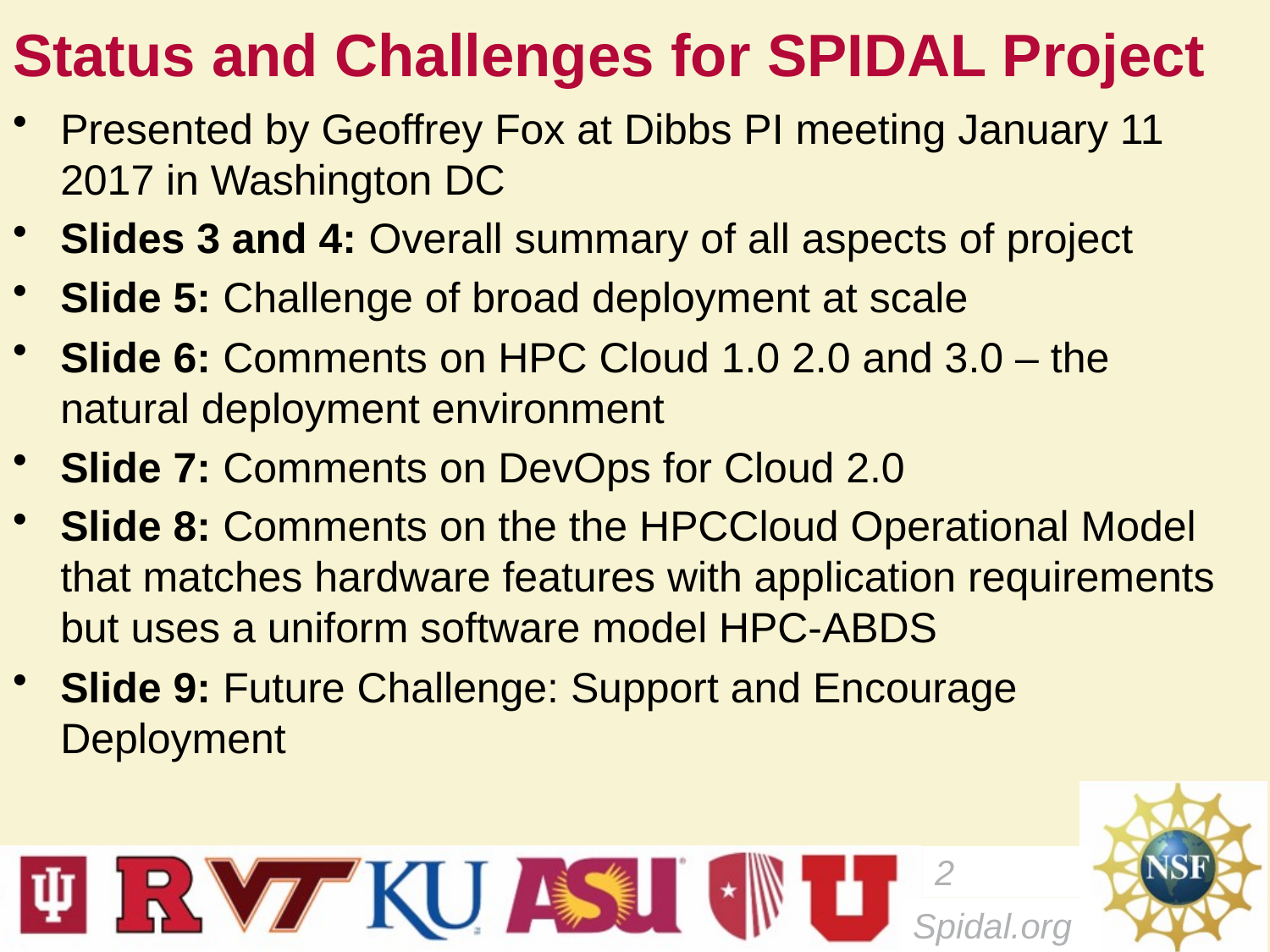

# Status and Challenges for SPIDAL Project
Presented by Geoffrey Fox at Dibbs PI meeting January 11 2017 in Washington DC
Slides 3 and 4: Overall summary of all aspects of project
Slide 5: Challenge of broad deployment at scale
Slide 6: Comments on HPC Cloud 1.0 2.0 and 3.0 – the natural deployment environment
Slide 7: Comments on DevOps for Cloud 2.0
Slide 8: Comments on the the HPCCloud Operational Model that matches hardware features with application requirements but uses a uniform software model HPC-ABDS
Slide 9: Future Challenge: Support and Encourage Deployment